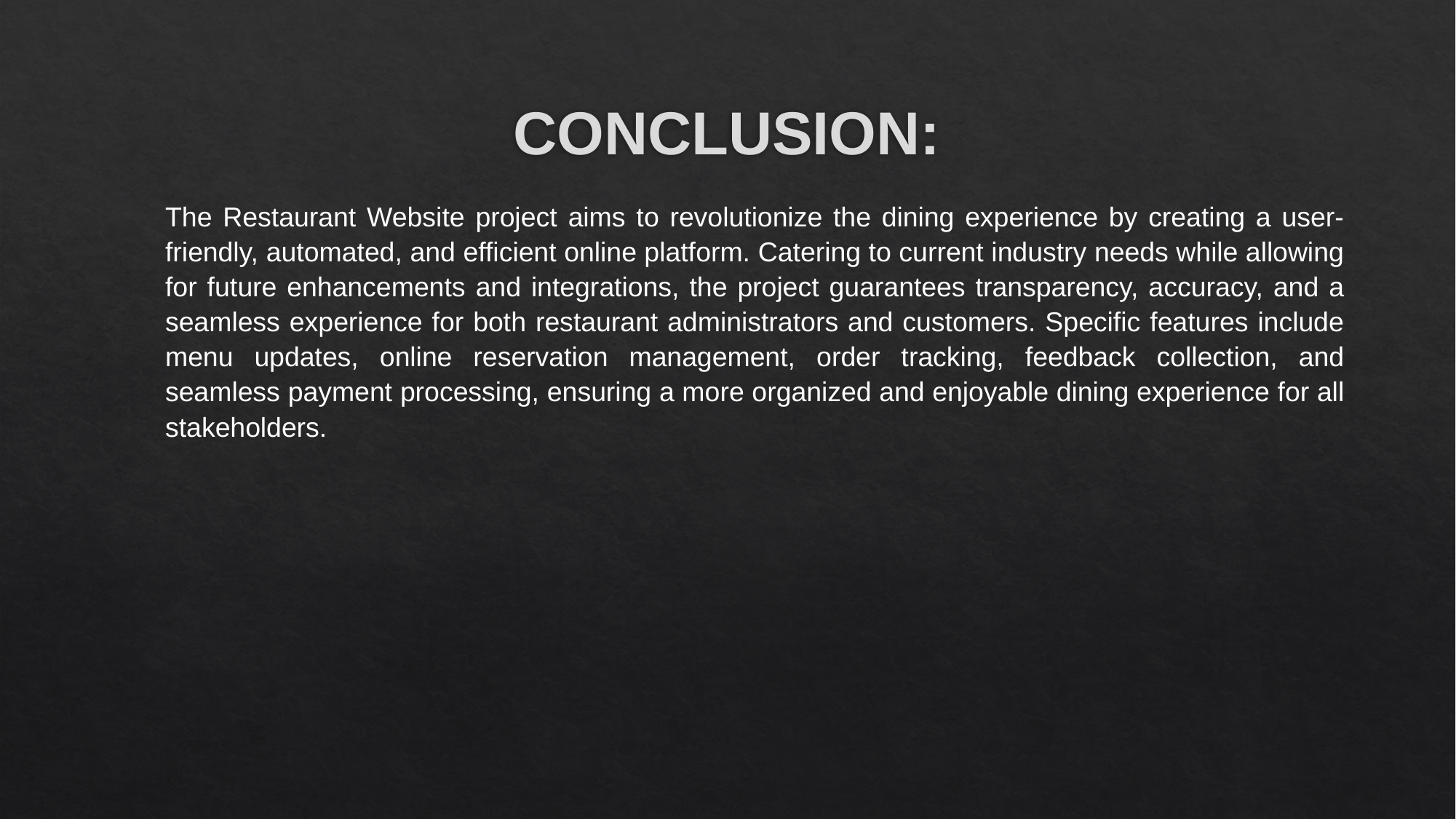

# CONCLUSION:
The Restaurant Website project aims to revolutionize the dining experience by creating a user-friendly, automated, and efficient online platform. Catering to current industry needs while allowing for future enhancements and integrations, the project guarantees transparency, accuracy, and a seamless experience for both restaurant administrators and customers. Specific features include menu updates, online reservation management, order tracking, feedback collection, and seamless payment processing, ensuring a more organized and enjoyable dining experience for all stakeholders.